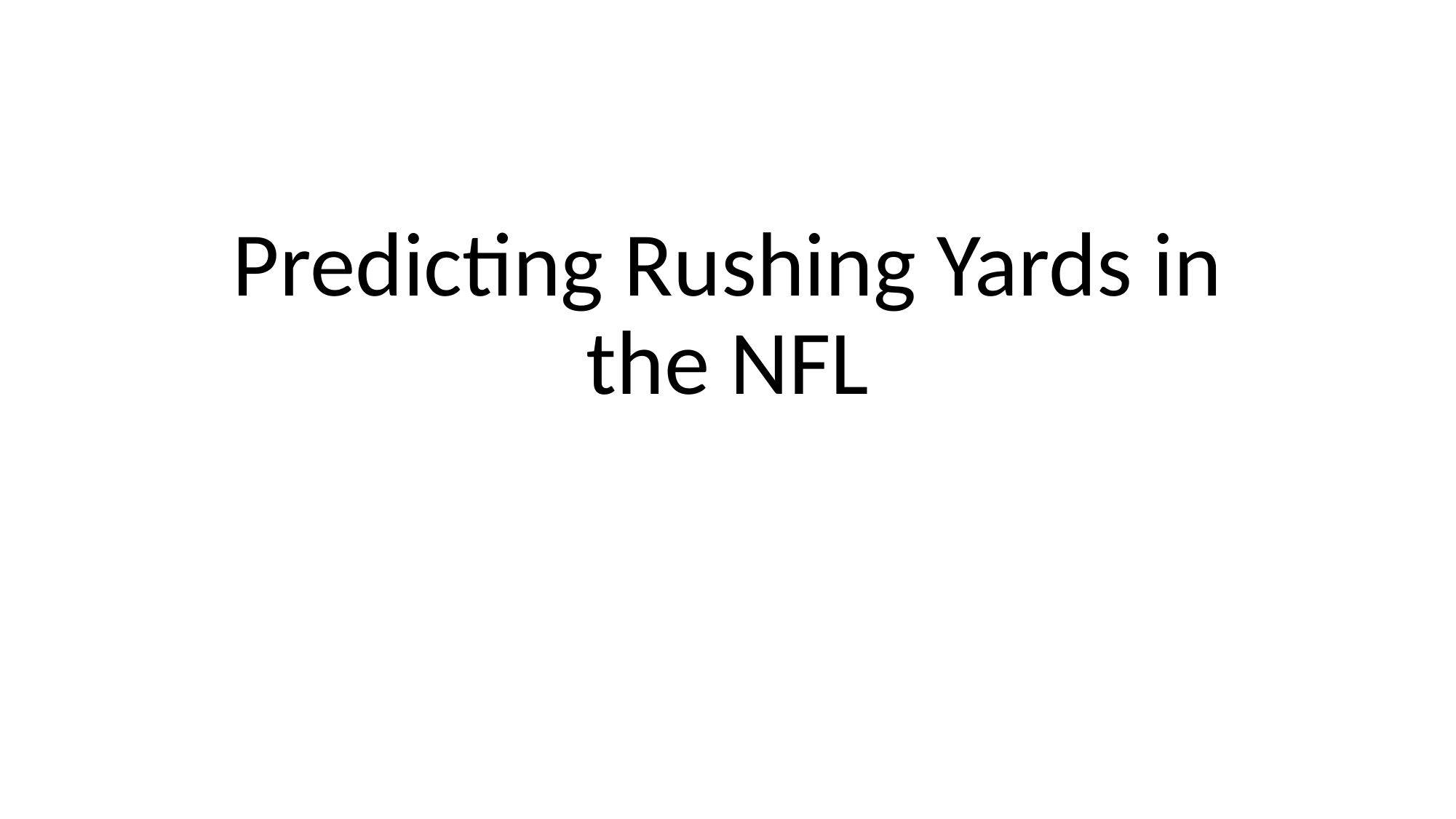

# Predicting Rushing Yards in the NFL